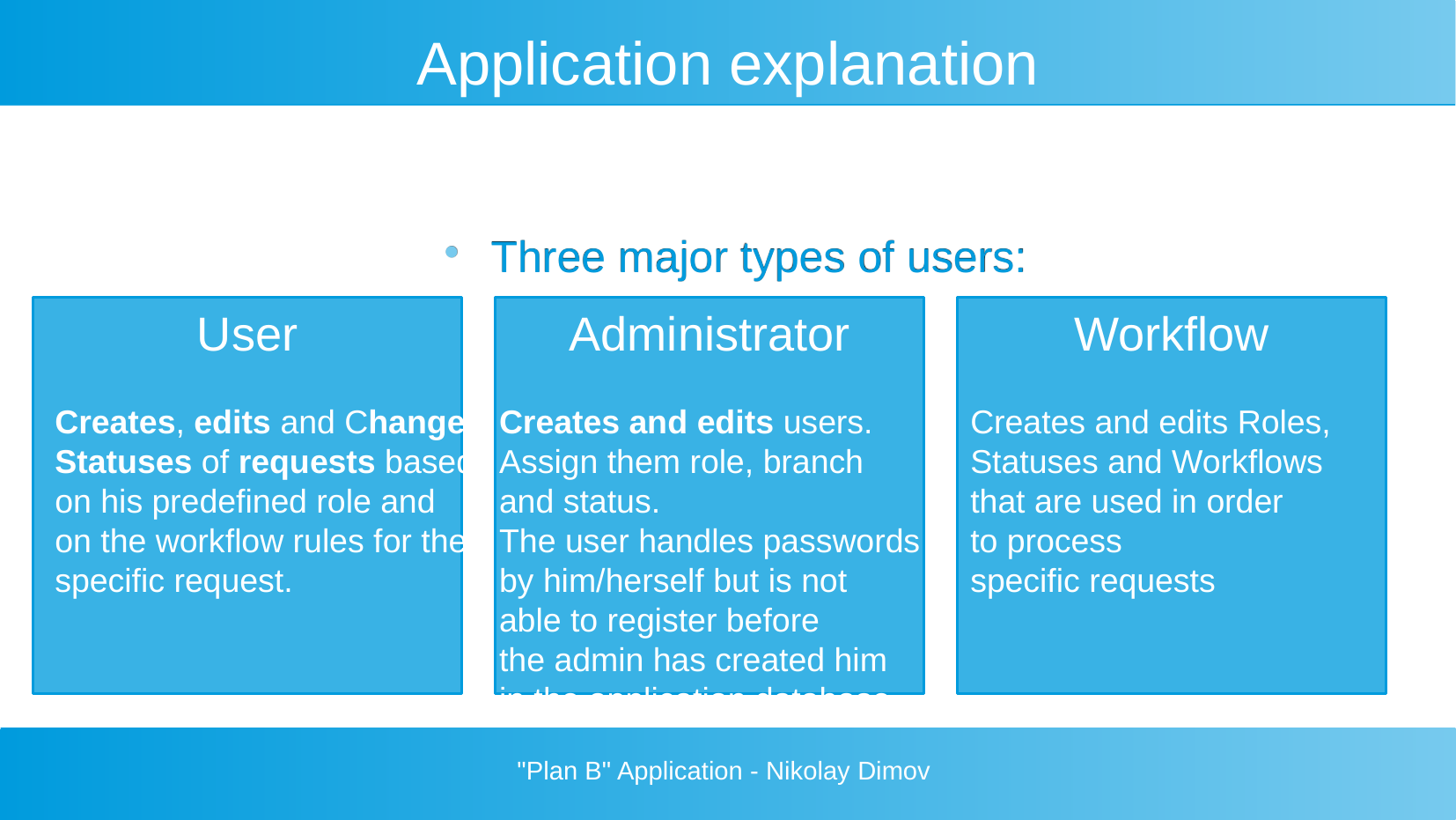

# Application explanation

Three major types of users:

User

Creates, edits and Changes
Statuses of requests based
on his predefined role and
on the workflow rules for the
specific request.
Administrator

Creates and edits users.
Assign them role, branch
and status.
The user handles passwords
by him/herself but is not
able to register before
the admin has created him
in the application database
Workflow

Creates and edits Roles,
Statuses and Workflows
that are used in order
to process
specific requests
"Plan B" Application - Nikolay Dimov